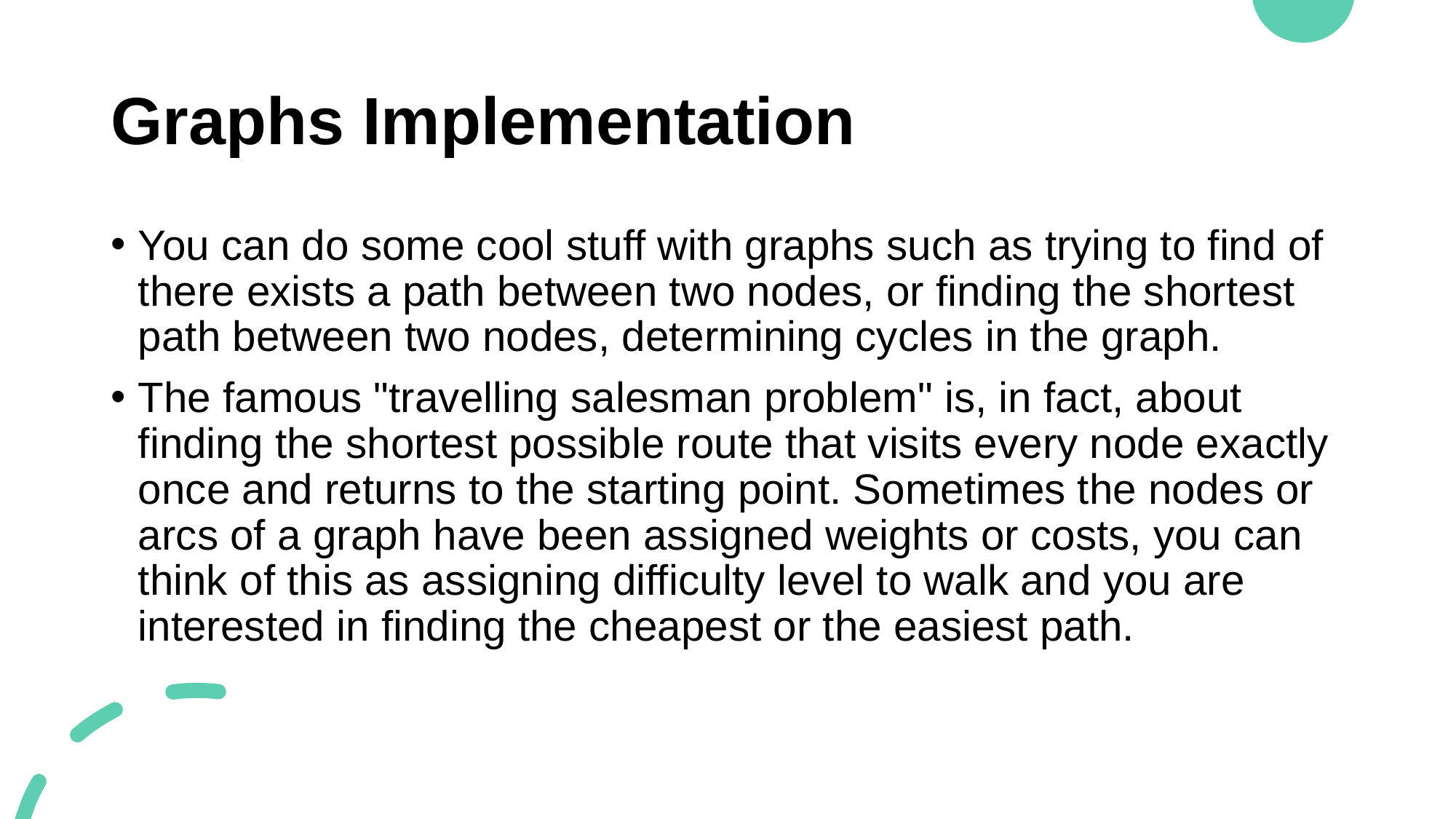

# Graphs Implementation
You can do some cool stuff with graphs such as trying to find of there exists a path between two nodes, or finding the shortest path between two nodes, determining cycles in the graph.
The famous "travelling salesman problem" is, in fact, about finding the shortest possible route that visits every node exactly once and returns to the starting point. Sometimes the nodes or arcs of a graph have been assigned weights or costs, you can think of this as assigning difficulty level to walk and you are interested in finding the cheapest or the easiest path.